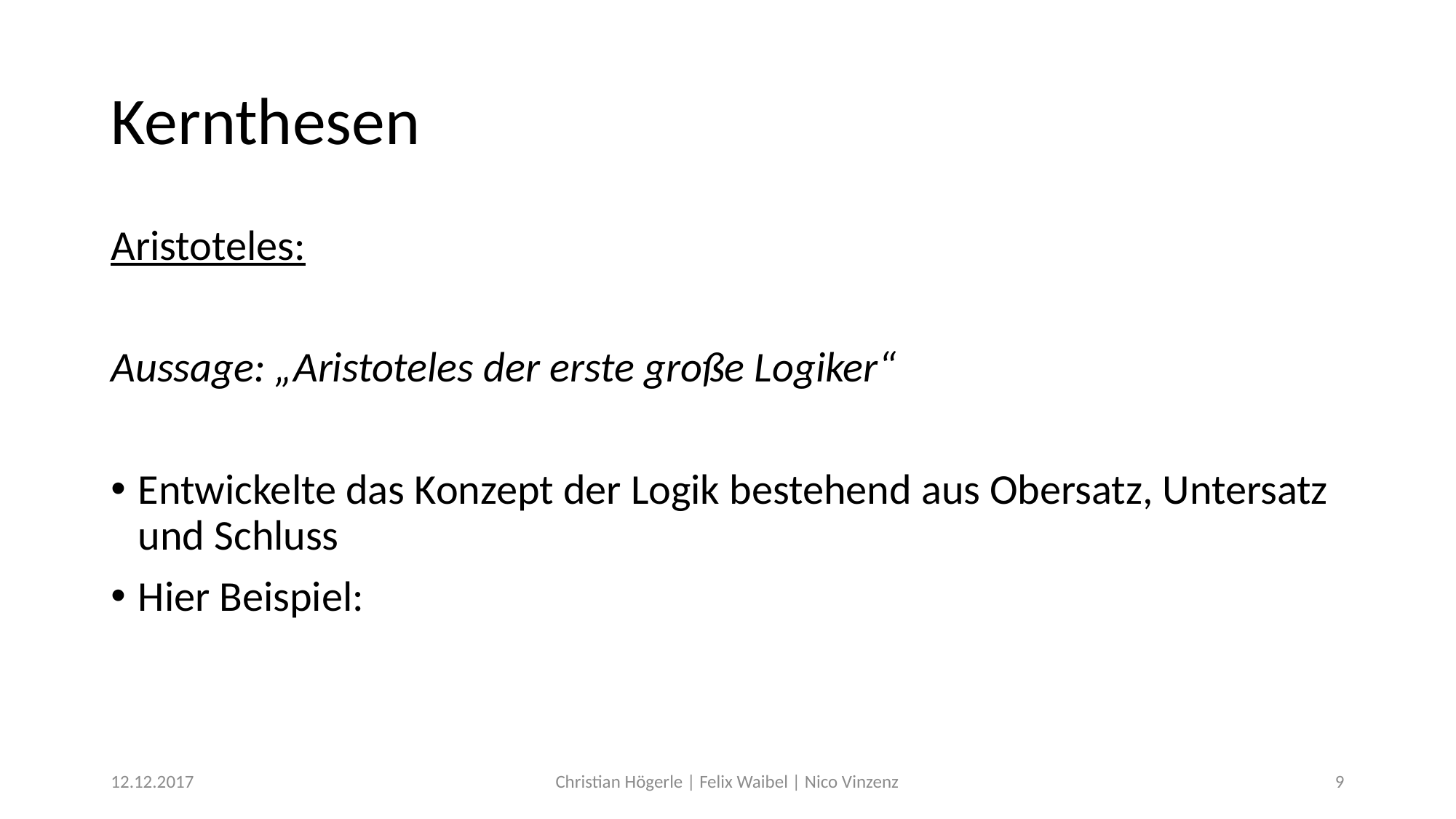

# Kernthesen
Aristoteles:

Aussage: „Aristoteles der erste große Logiker“

Entwickelte das Konzept der Logik bestehend aus Obersatz, Untersatz und Schluss
Hier Beispiel:
12.12.2017
Christian Högerle | Felix Waibel | Nico Vinzenz
9